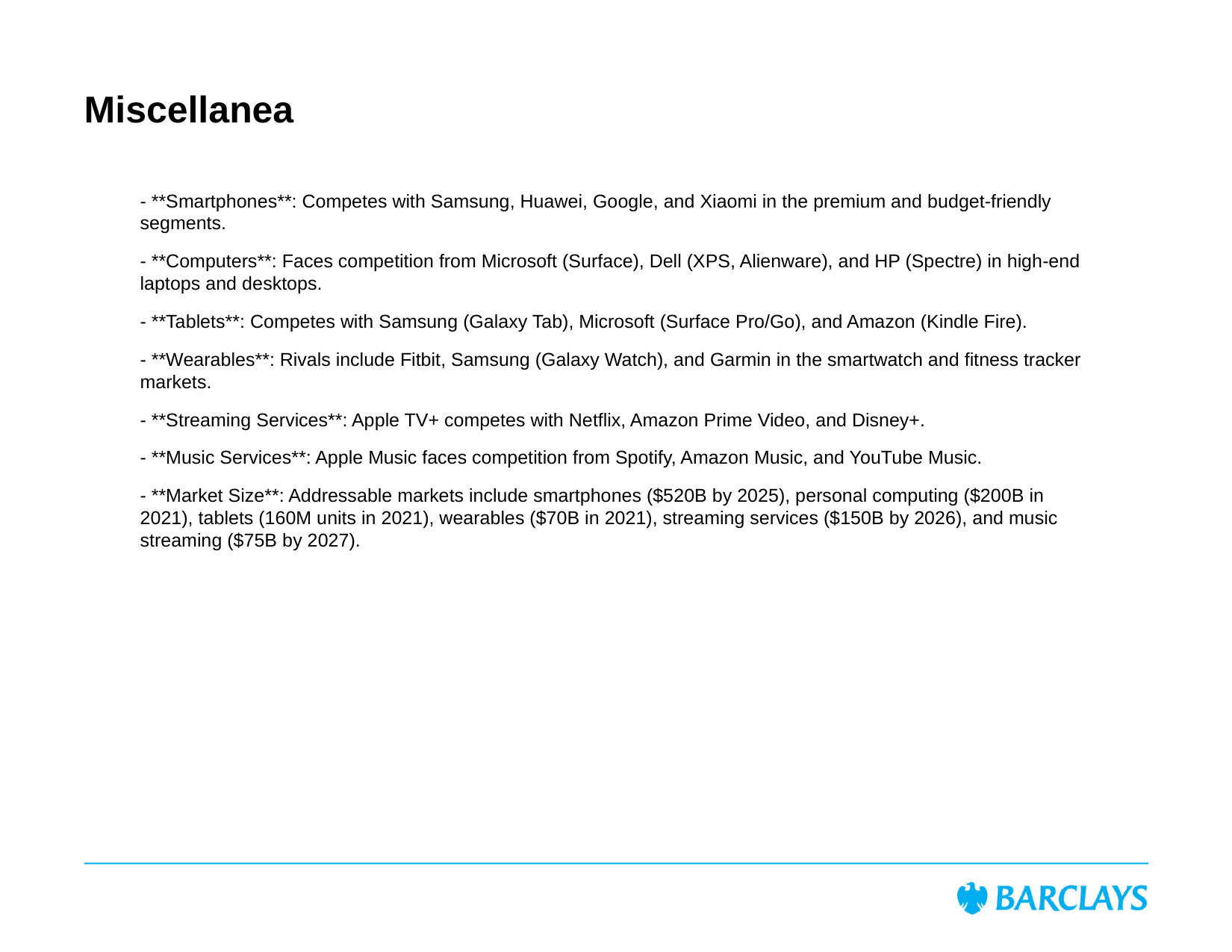

# Miscellanea
- **Smartphones**: Competes with Samsung, Huawei, Google, and Xiaomi in the premium and budget-friendly segments.
- **Computers**: Faces competition from Microsoft (Surface), Dell (XPS, Alienware), and HP (Spectre) in high-end laptops and desktops.
- **Tablets**: Competes with Samsung (Galaxy Tab), Microsoft (Surface Pro/Go), and Amazon (Kindle Fire).
- **Wearables**: Rivals include Fitbit, Samsung (Galaxy Watch), and Garmin in the smartwatch and fitness tracker markets.
- **Streaming Services**: Apple TV+ competes with Netflix, Amazon Prime Video, and Disney+.
- **Music Services**: Apple Music faces competition from Spotify, Amazon Music, and YouTube Music.
- **Market Size**: Addressable markets include smartphones ($520B by 2025), personal computing ($200B in 2021), tablets (160M units in 2021), wearables ($70B in 2021), streaming services ($150B by 2026), and music streaming ($75B by 2027).